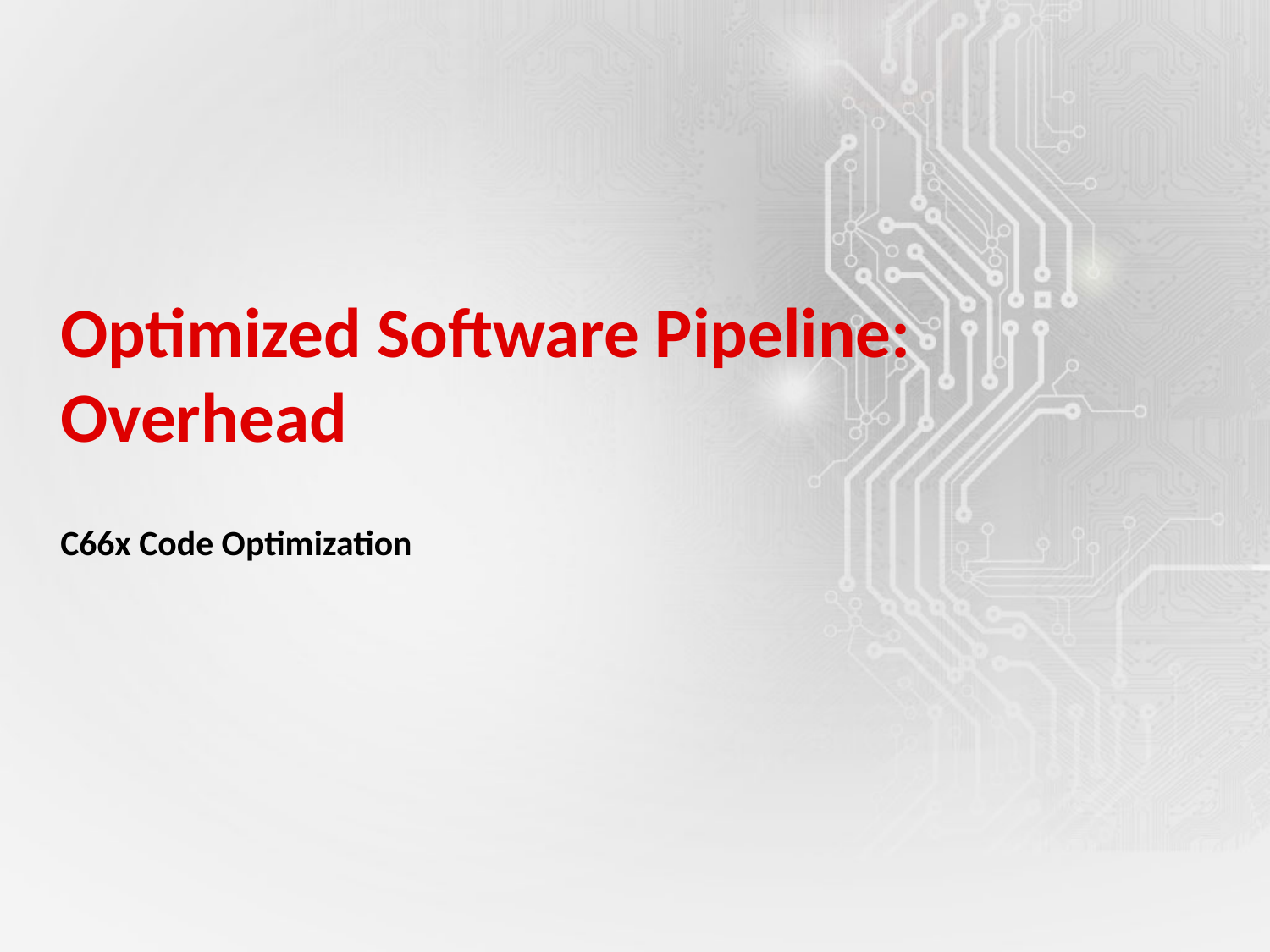

# Optimized Software Pipeline: Overhead
C66x Code Optimization